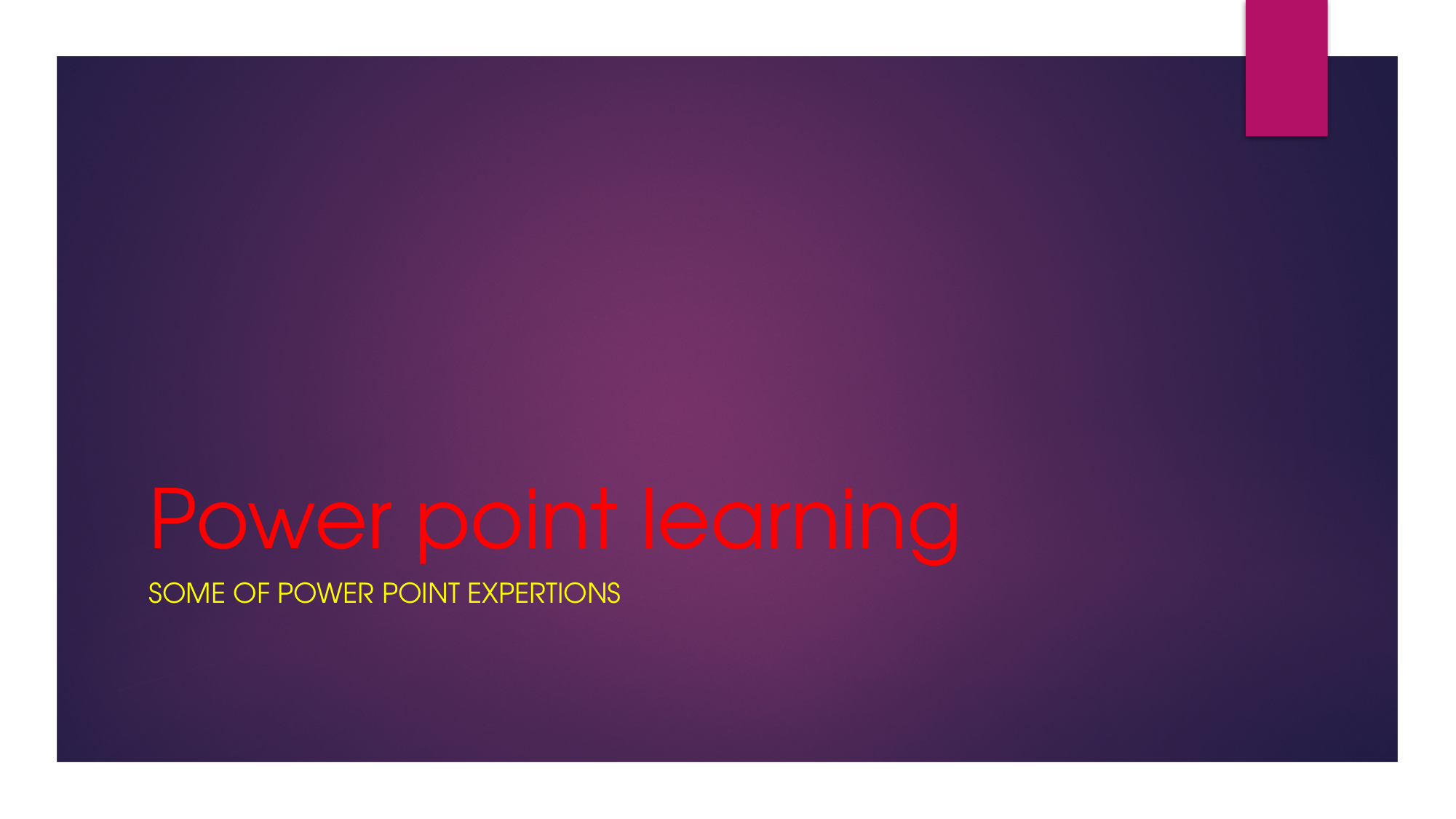

# Power point learning
Some of power point expertions